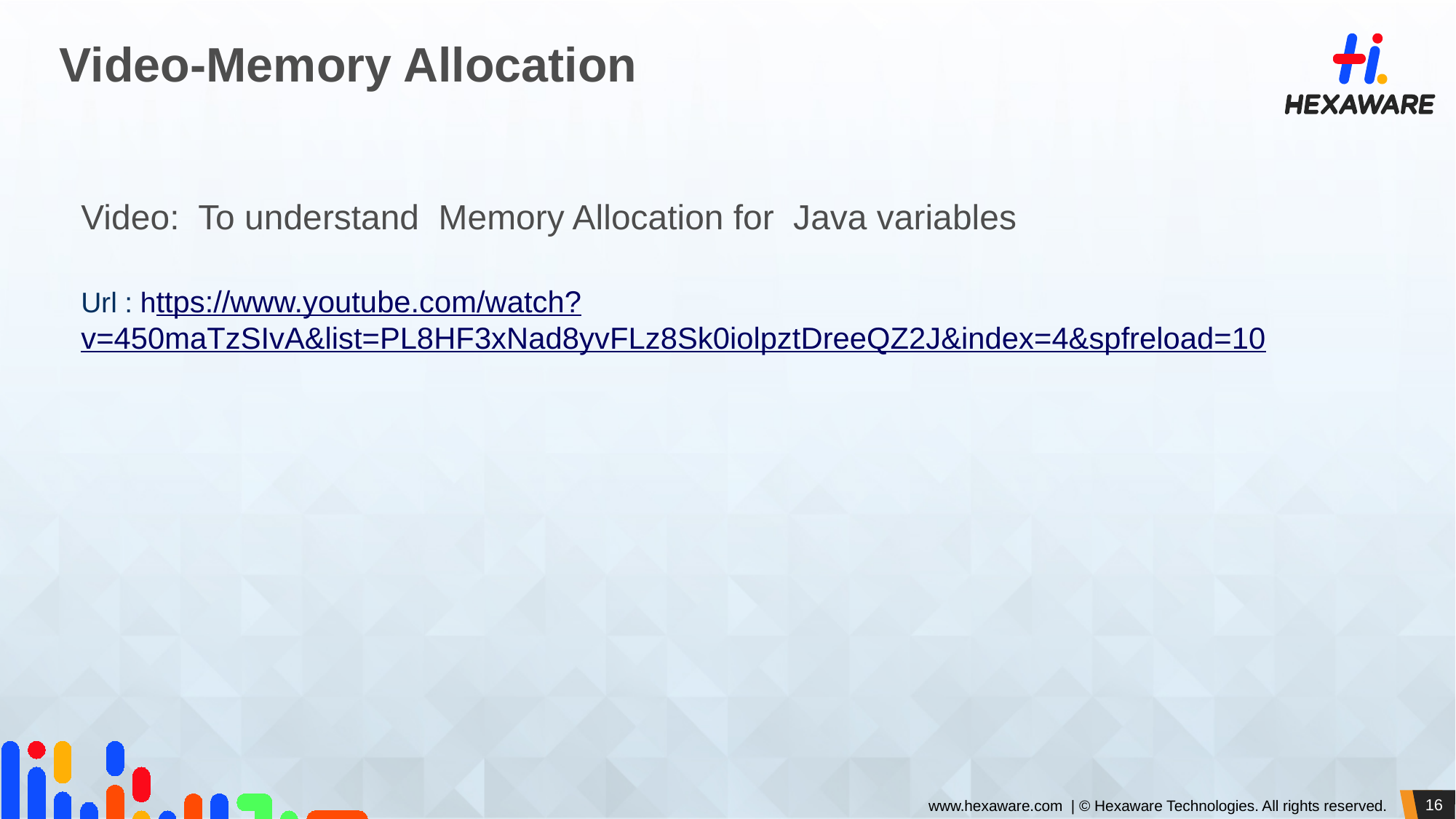

# Video-Memory Allocation
Video:  To understand  Memory Allocation for  Java variables

Url : https://www.youtube.com/watch?v=450maTzSIvA&list=PL8HF3xNad8yvFLz8Sk0iolpztDreeQZ2J&index=4&spfreload=10